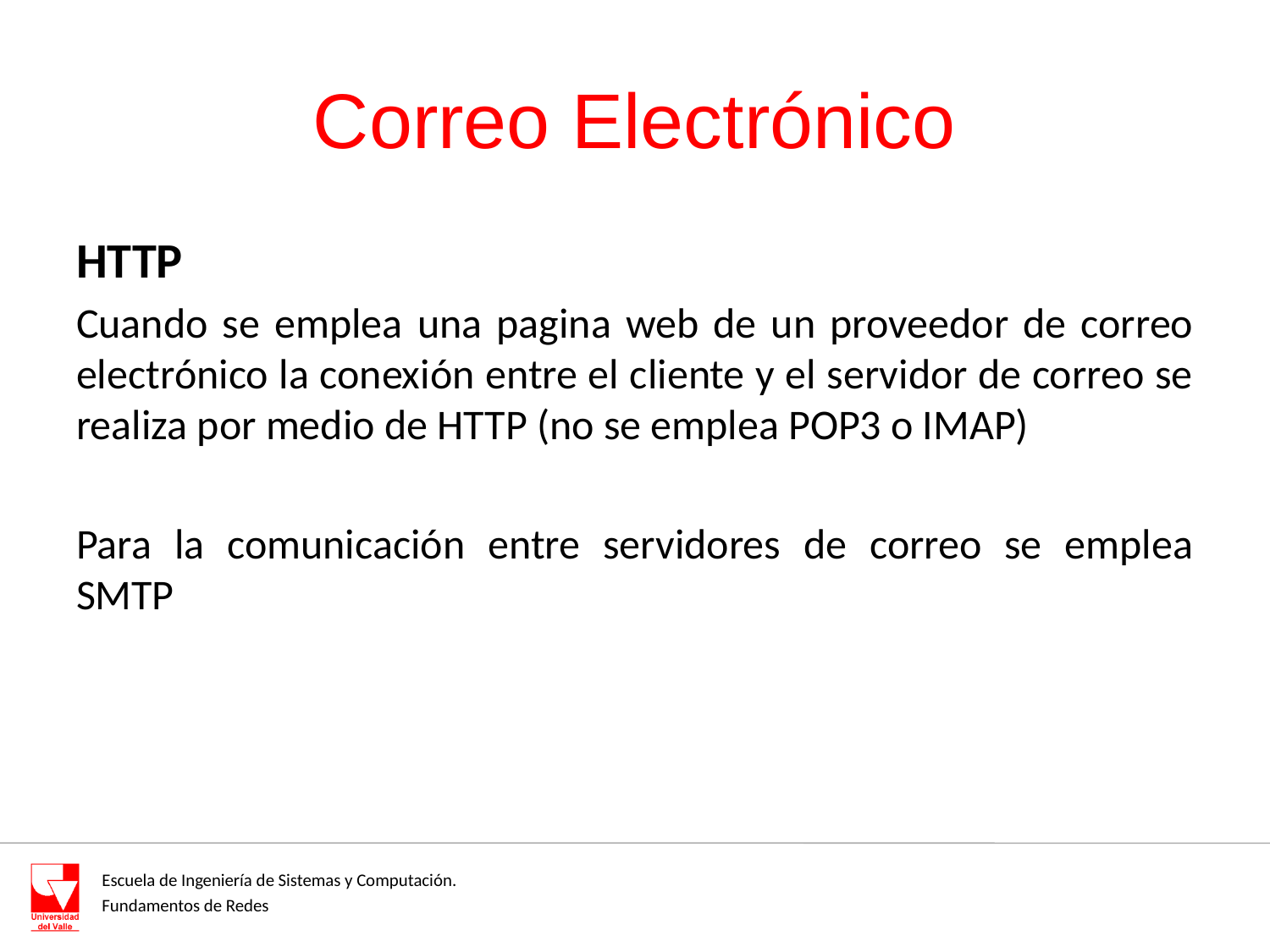

# Correo Electrónico
HTTP
Cuando se emplea una pagina web de un proveedor de correo electrónico la conexión entre el cliente y el servidor de correo se realiza por medio de HTTP (no se emplea POP3 o IMAP)

Para la comunicación entre servidores de correo se emplea SMTP